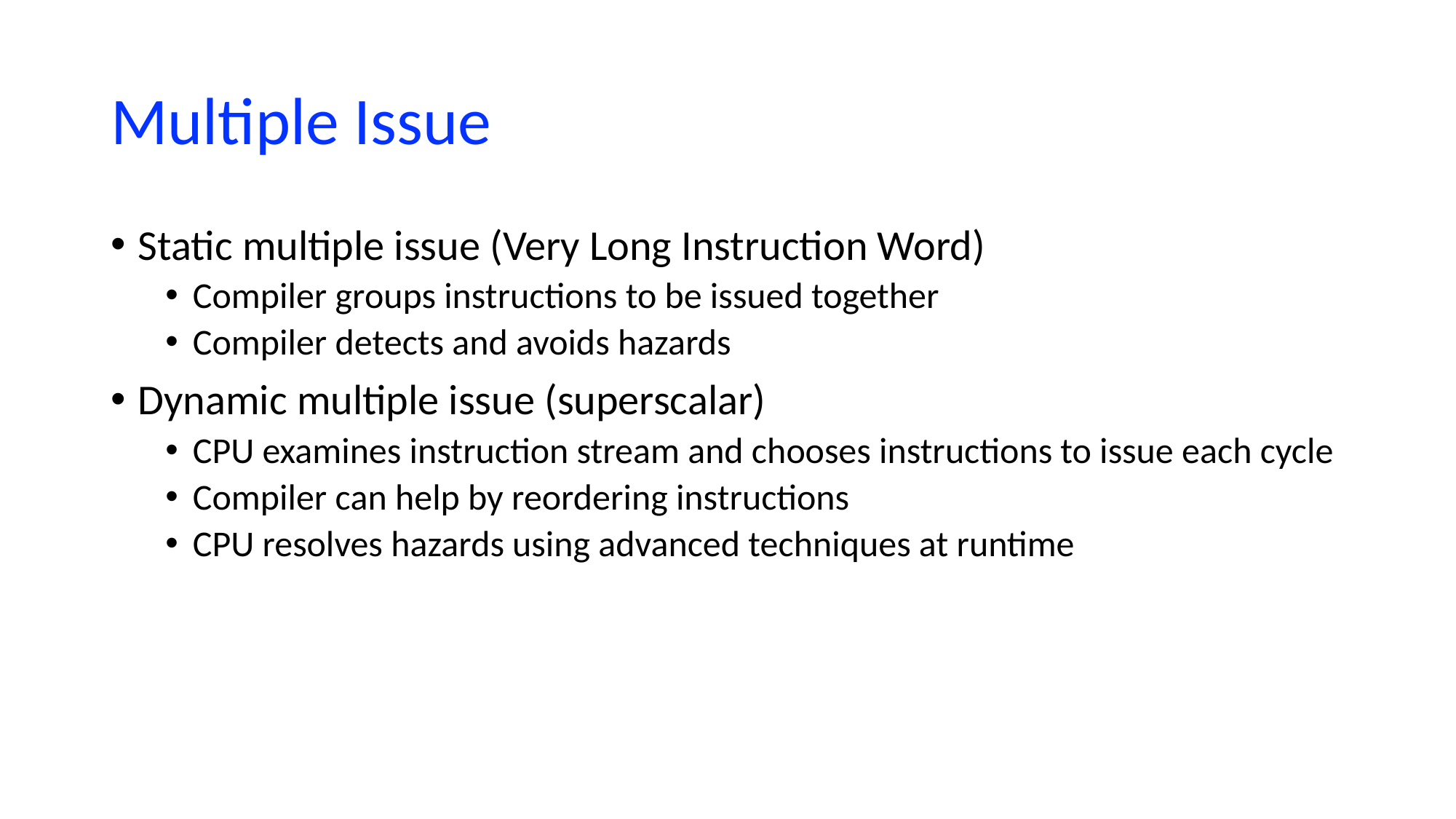

# Multiple Issue
Static multiple issue (Very Long Instruction Word)
Compiler groups instructions to be issued together
Compiler detects and avoids hazards
Dynamic multiple issue (superscalar)
CPU examines instruction stream and chooses instructions to issue each cycle
Compiler can help by reordering instructions
CPU resolves hazards using advanced techniques at runtime